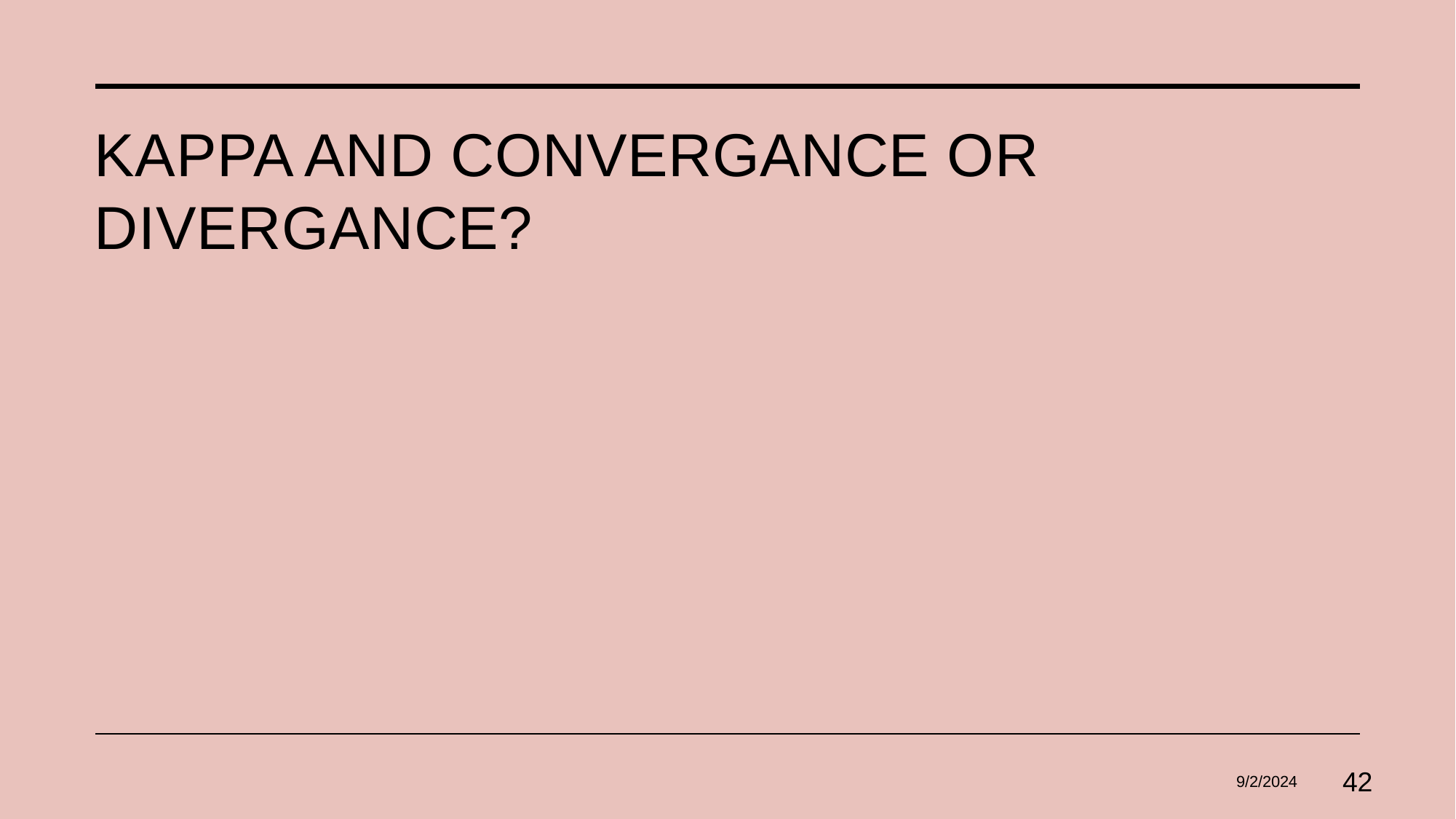

# Kappa and convergance or divergance?

9/2/2024
42